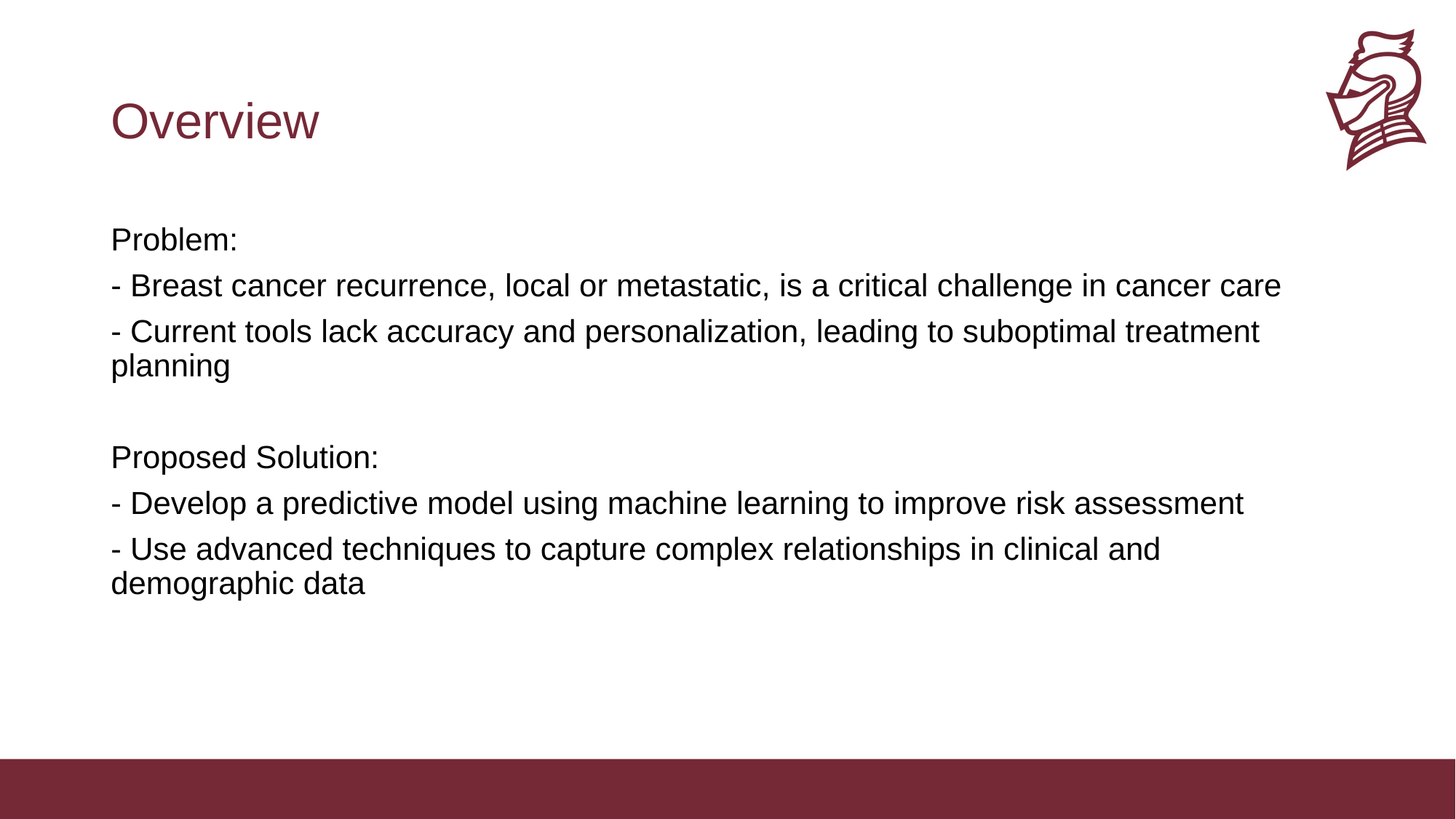

# Overview
Problem:
- Breast cancer recurrence, local or metastatic, is a critical challenge in cancer care
- Current tools lack accuracy and personalization, leading to suboptimal treatment planning

Proposed Solution:
- Develop a predictive model using machine learning to improve risk assessment
- Use advanced techniques to capture complex relationships in clinical and demographic data